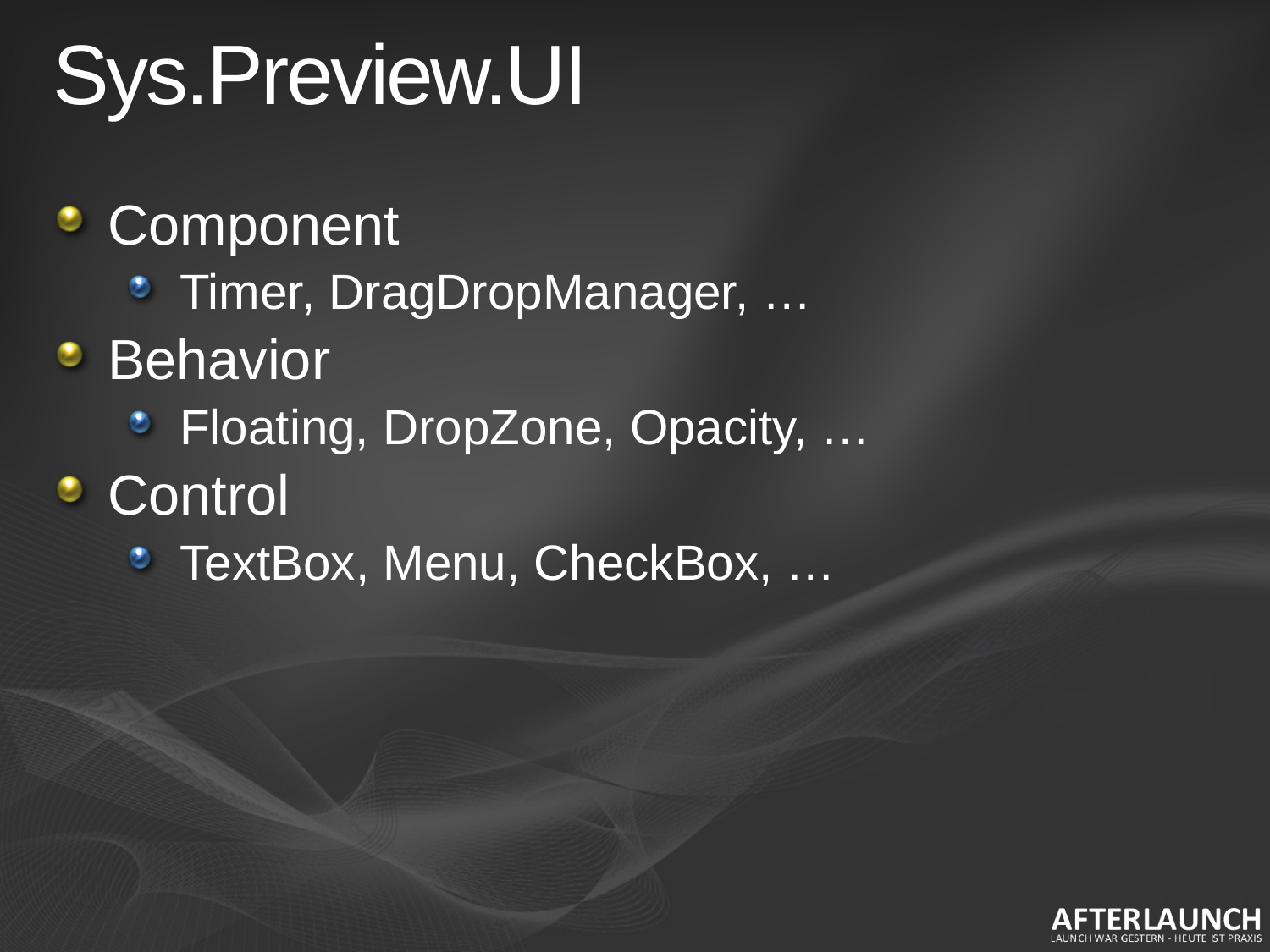

# Sys.Preview.UI
Component
Timer, DragDropManager, …
Behavior
Floating, DropZone, Opacity, …
Control
TextBox, Menu, CheckBox, …